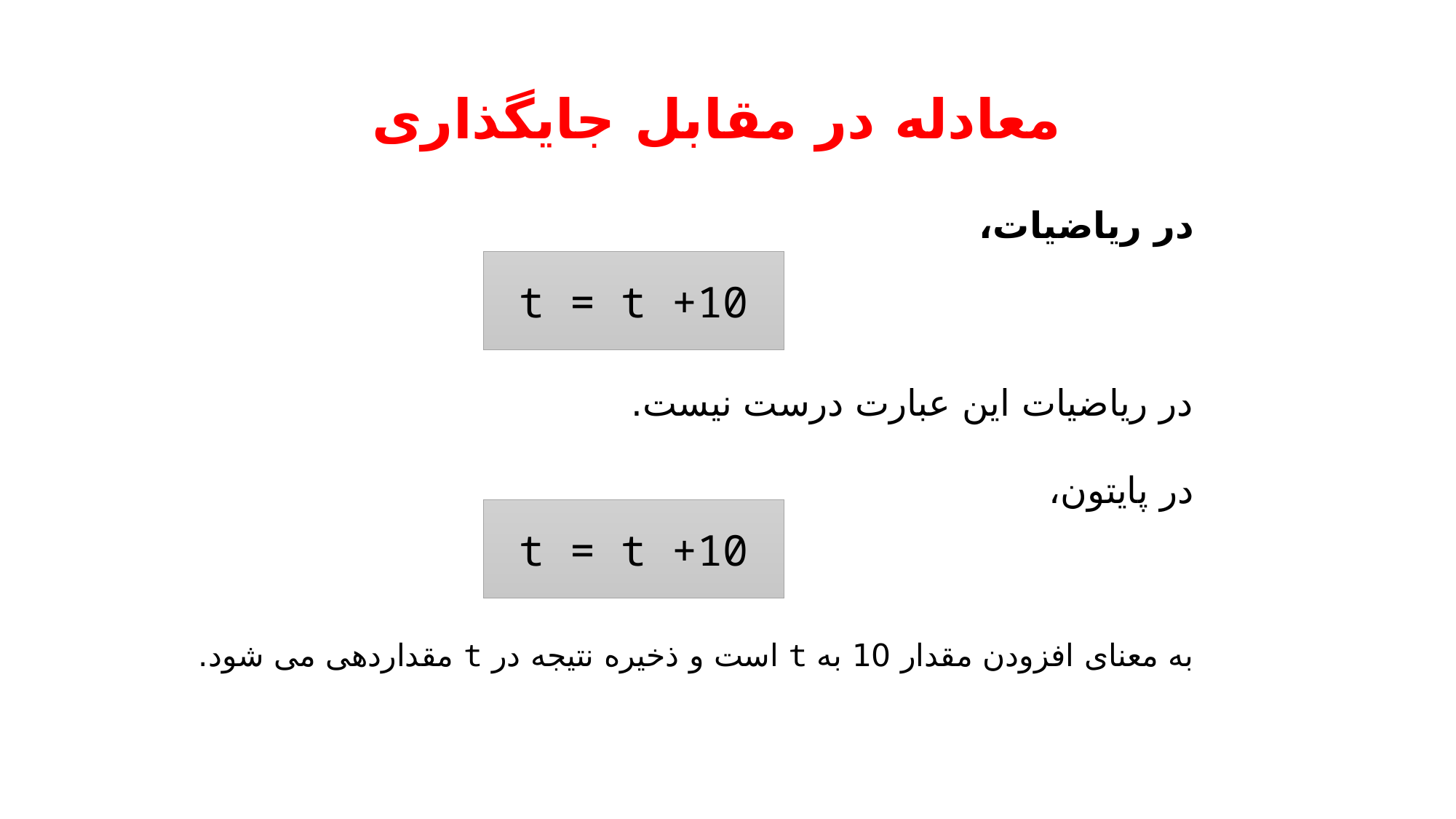

# معادله در مقابل جایگذاری
در ریاضیات،
t = t +10
در ریاضیات این عبارت درست نیست.
در پایتون،
t = t +10
به معنای افزودن مقدار 10 به t است و ذخیره نتیجه در t مقداردهی می شود.